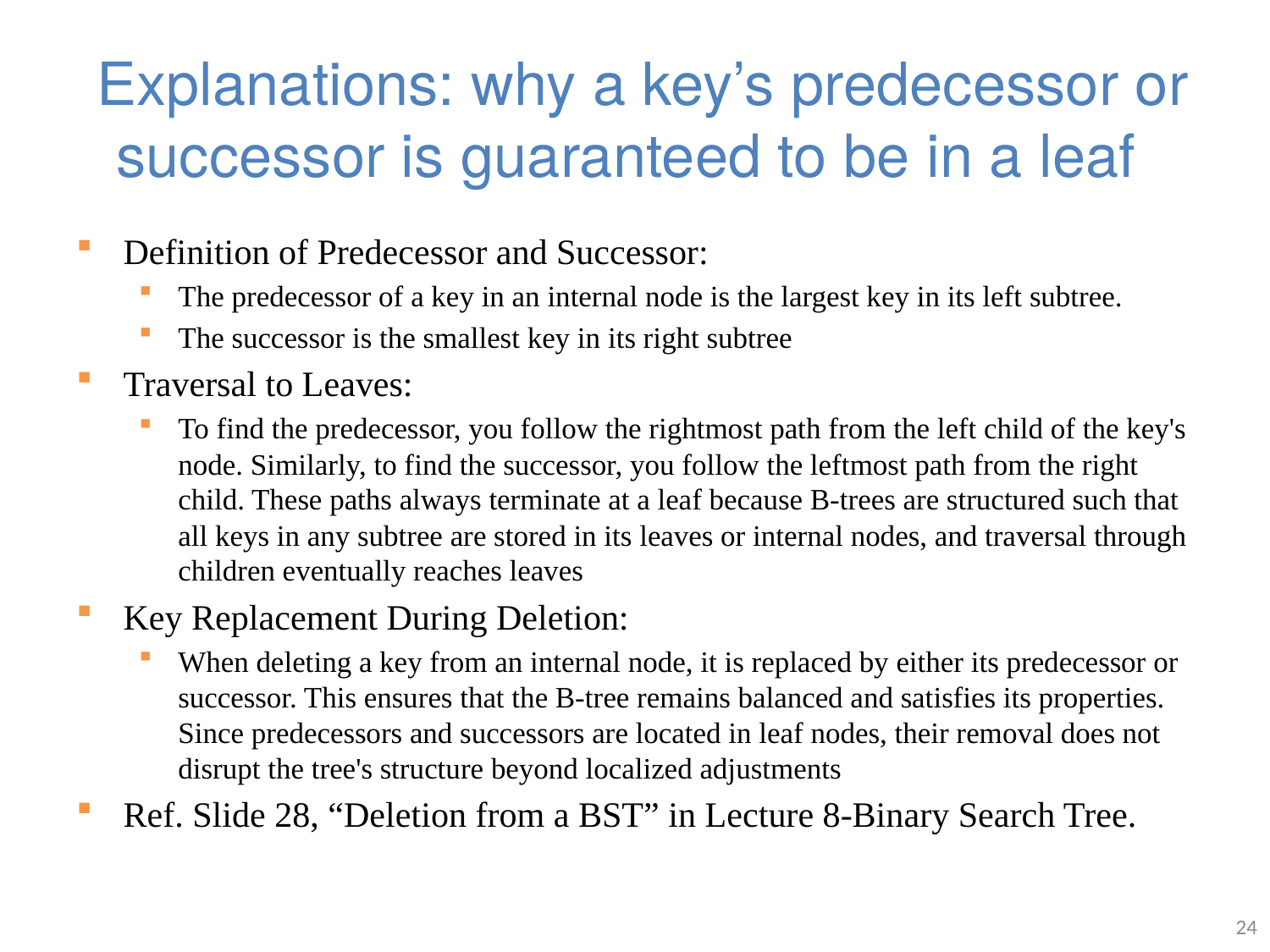

# Explanations: why a key’s predecessor or successor is guaranteed to be in a leaf
Definition of Predecessor and Successor:
The predecessor of a key in an internal node is the largest key in its left subtree.
The successor is the smallest key in its right subtree
Traversal to Leaves:
To find the predecessor, you follow the rightmost path from the left child of the key's node. Similarly, to find the successor, you follow the leftmost path from the right child. These paths always terminate at a leaf because B-trees are structured such that all keys in any subtree are stored in its leaves or internal nodes, and traversal through children eventually reaches leaves
Key Replacement During Deletion:
When deleting a key from an internal node, it is replaced by either its predecessor or successor. This ensures that the B-tree remains balanced and satisfies its properties. Since predecessors and successors are located in leaf nodes, their removal does not disrupt the tree's structure beyond localized adjustments
Ref. Slide 28, “Deletion from a BST” in Lecture 8-Binary Search Tree.

24